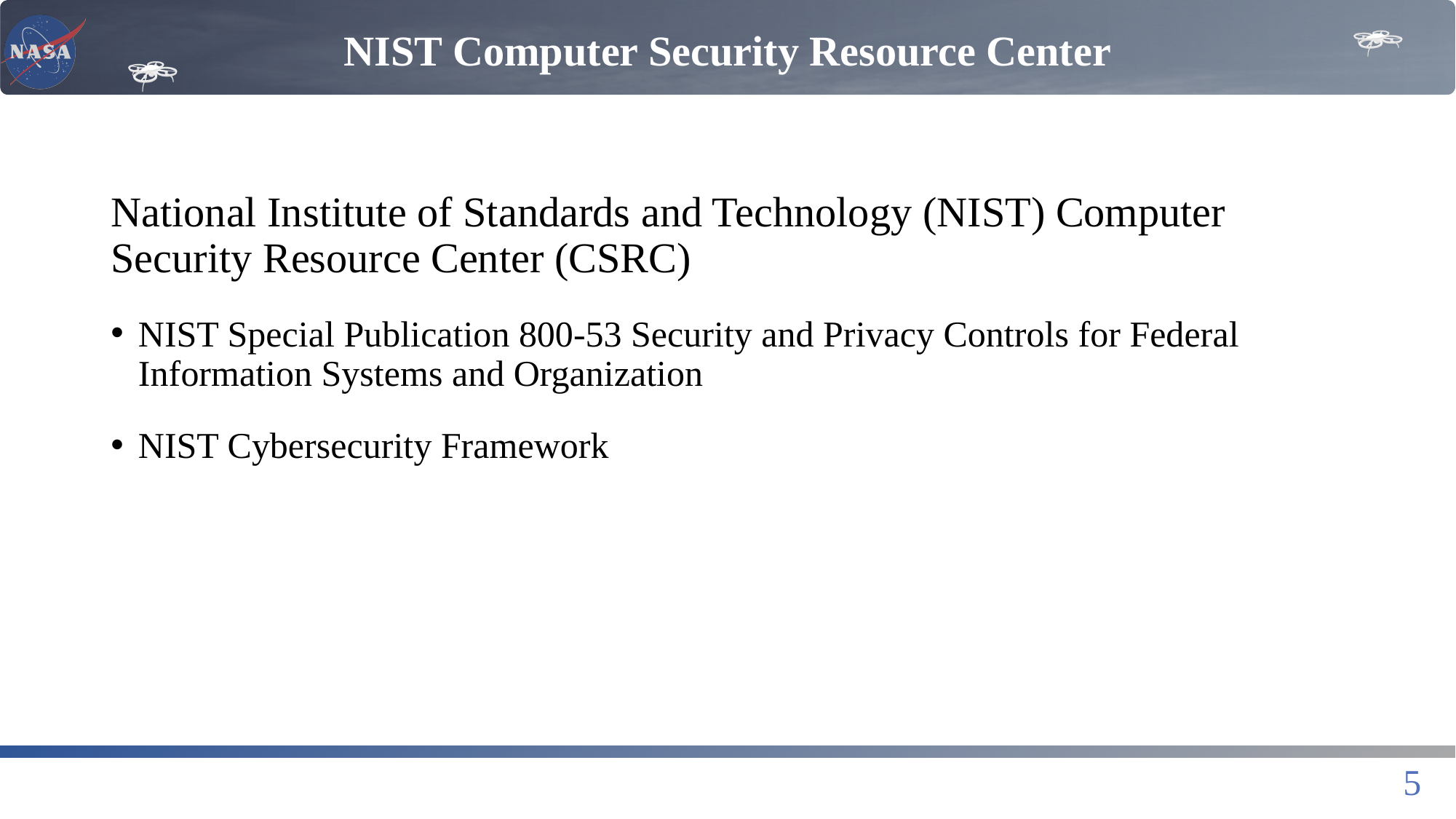

# NIST Computer Security Resource Center
National Institute of Standards and Technology (NIST) Computer Security Resource Center (CSRC)
NIST Special Publication 800-53 Security and Privacy Controls for Federal Information Systems and Organization
NIST Cybersecurity Framework
5